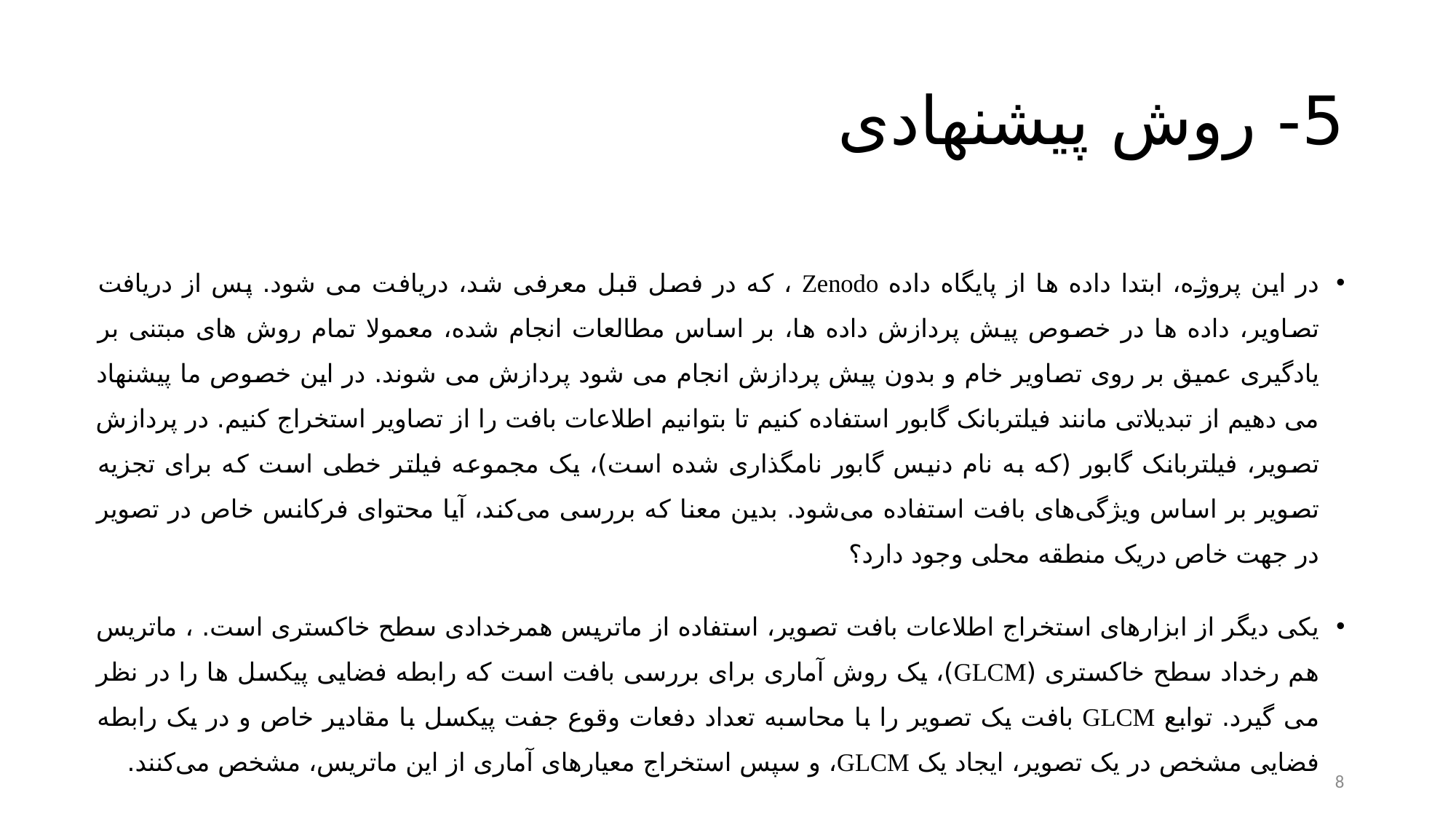

# 5- روش پیشنهادی
در این پروژه، ابتدا داده ها از پایگاه داده Zenodo ، که در فصل قبل معرفی شد، دریافت می شود. پس از دریافت تصاویر، داده ها در خصوص پیش پردازش داده ها، بر اساس مطالعات انجام شده، معمولا تمام روش های مبتنی بر یادگیری عمیق بر روی تصاویر خام و بدون پیش پردازش انجام می شود پردازش می شوند. در این خصوص ما پیشنهاد می دهیم از تبدیلاتی مانند فیلتربانک گابور استفاده کنیم تا بتوانیم اطلاعات بافت را از تصاویر استخراج کنیم. در پردازش تصویر، فیلتربانک گابور (که به نام دنیس گابور نامگذاری شده است)،‌‌ یک مجموعه فیلتر خطی است که برای تجزیه تصویر بر اساس ویژگی‌های بافت استفاده ‌می‌شود. بدین معنا که بررسی ‌می‌کند، آیا محتوای فرکانس خاص در تصویر در جهت خاص در‌‌یک منطقه محلی وجود دارد؟
یکی دیگر از ابزارهای استخراج اطلاعات بافت تصویر، استفاده از ماتریس همرخدادی سطح خاکستری است. ، ماتریس هم رخداد سطح خاکستری (GLCM)، یک روش آماری برای بررسی بافت است که رابطه فضایی پیکسل ها را در نظر می گیرد. توابع GLCM بافت یک تصویر را با محاسبه تعداد دفعات وقوع جفت پیکسل با مقادیر خاص و در یک رابطه فضایی مشخص در یک تصویر، ایجاد یک GLCM، و سپس استخراج معیارهای آماری از این ماتریس، مشخص می‌کنند.

8